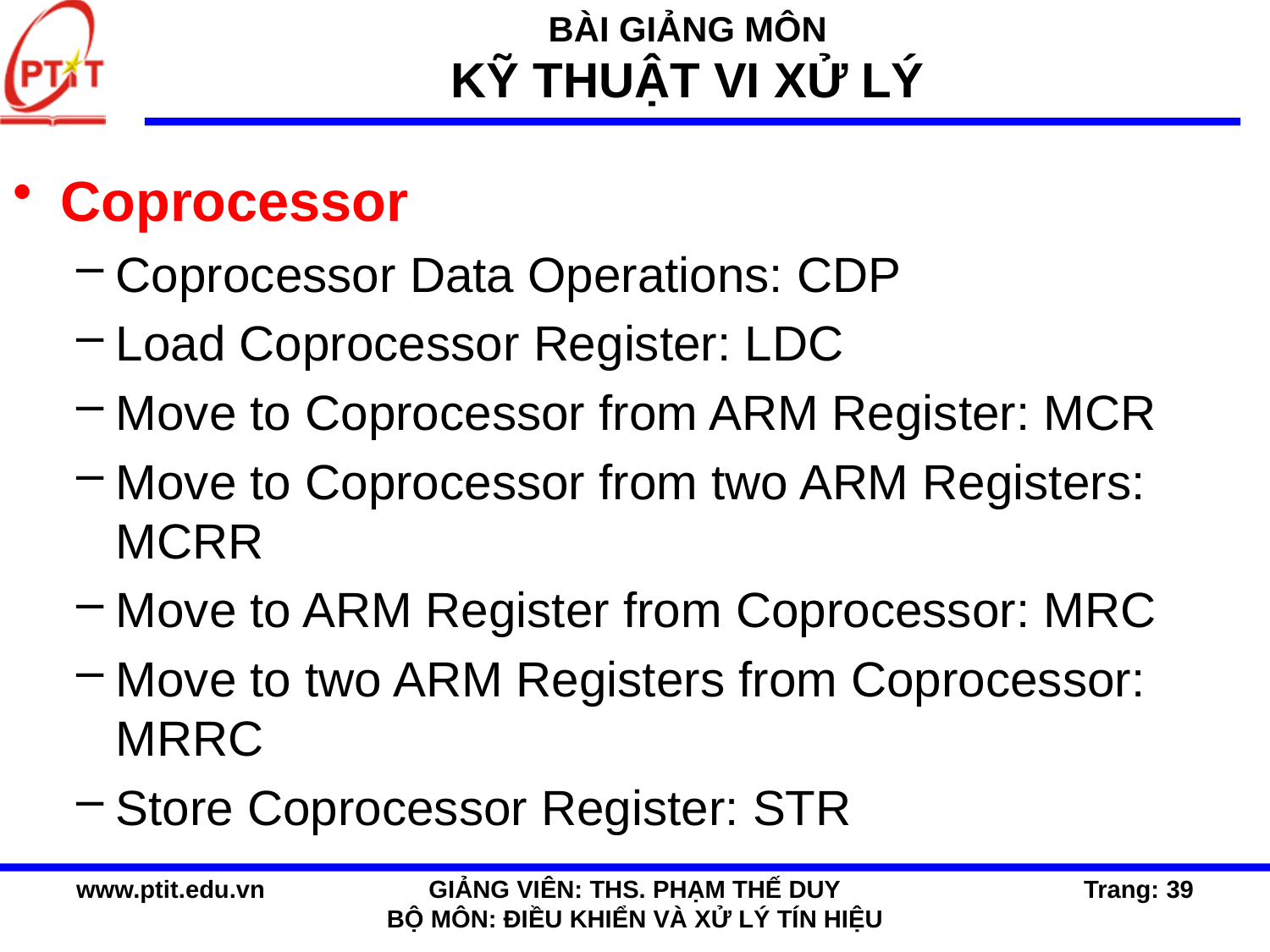

Coprocessor
Coprocessor Data Operations: CDP
Load Coprocessor Register: LDC
Move to Coprocessor from ARM Register: MCR
Move to Coprocessor from two ARM Registers: MCRR
Move to ARM Register from Coprocessor: MRC
Move to two ARM Registers from Coprocessor: MRRC
Store Coprocessor Register: STR
www.ptit.edu.vn
GIẢNG VIÊN: THS. PHẠM THẾ DUY
BỘ MÔN: ĐIỀU KHIỂN VÀ XỬ LÝ TÍN HIỆU
Trang: 39